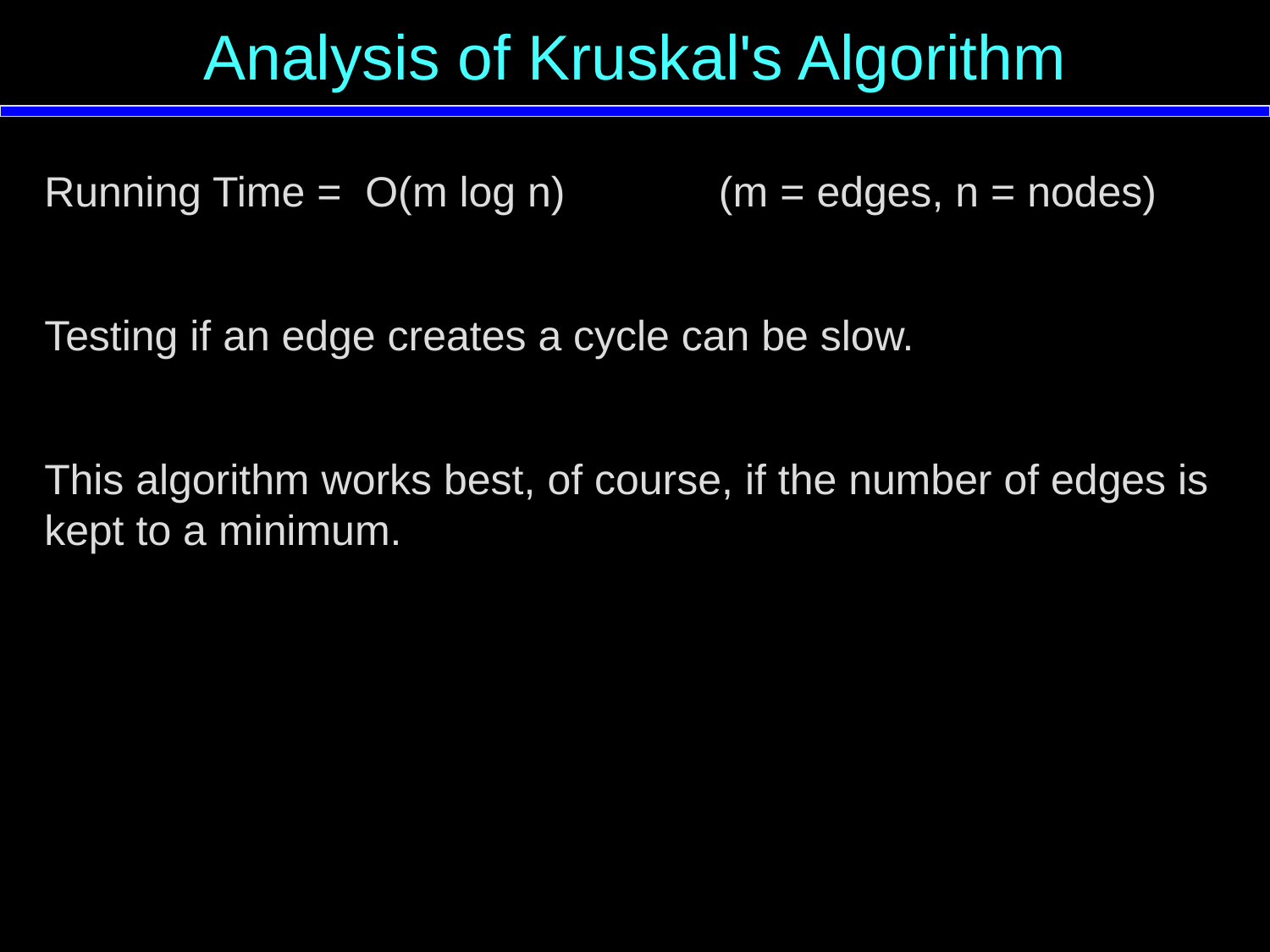

Analysis of Kruskal's Algorithm

Running Time =  O(m log n)             (m = edges, n = nodes)

Testing if an edge creates a cycle can be slow.

This algorithm works best, of course, if the number of edges is kept to a minimum.